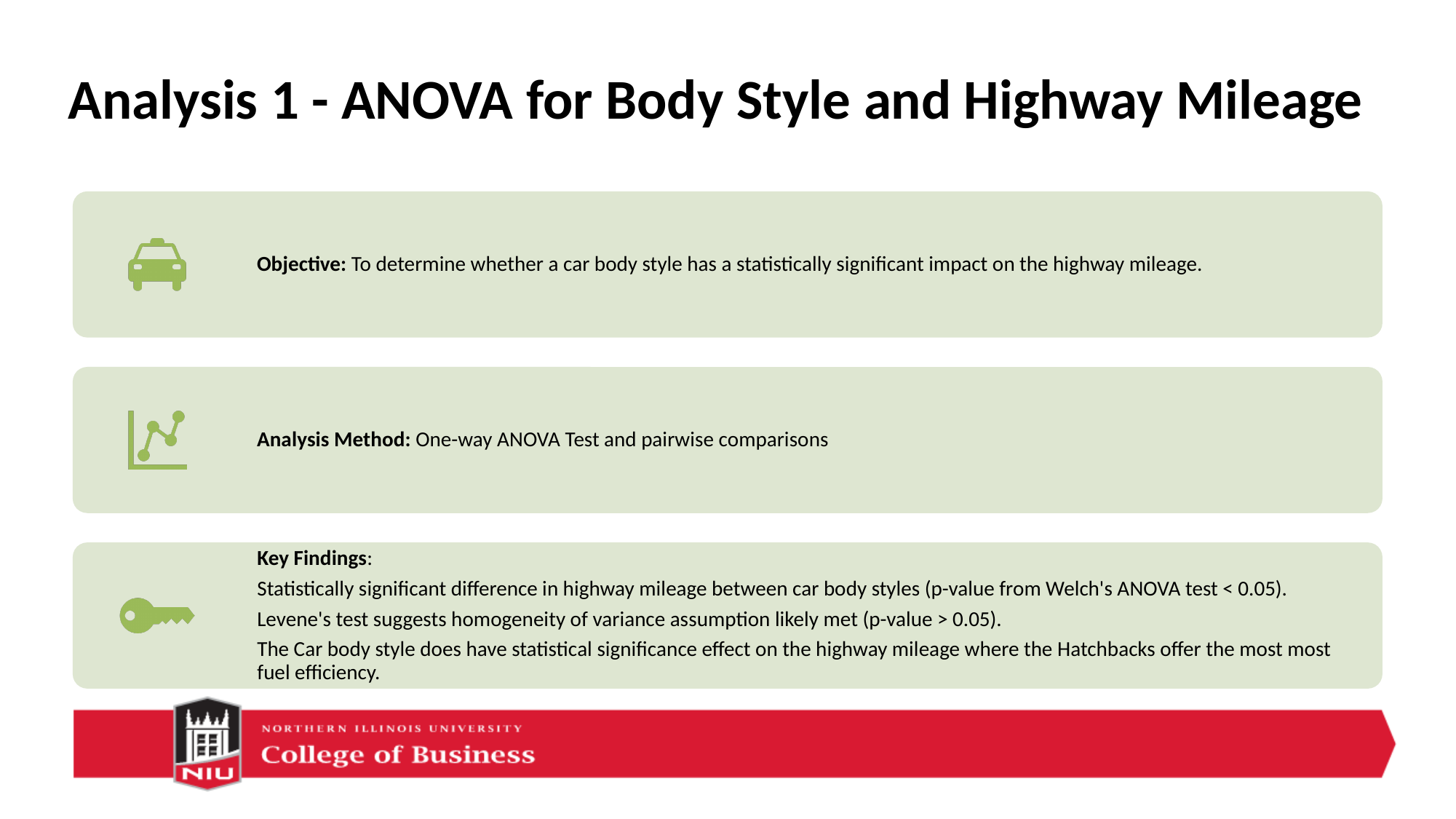

# Analysis 1 - ANOVA for Body Style and Highway Mileage
Objective: To determine whether a car body style has a statistically significant impact on the highway mileage.
Analysis Method: One-way ANOVA Test and pairwise comparisons
Key Findings:
Statistically significant difference in highway mileage between car body styles (p-value from Welch's ANOVA test < 0.05).
Levene's test suggests homogeneity of variance assumption likely met (p-value > 0.05).
The Car body style does have statistical significance effect on the highway mileage where the Hatchbacks offer the most most fuel efficiency.